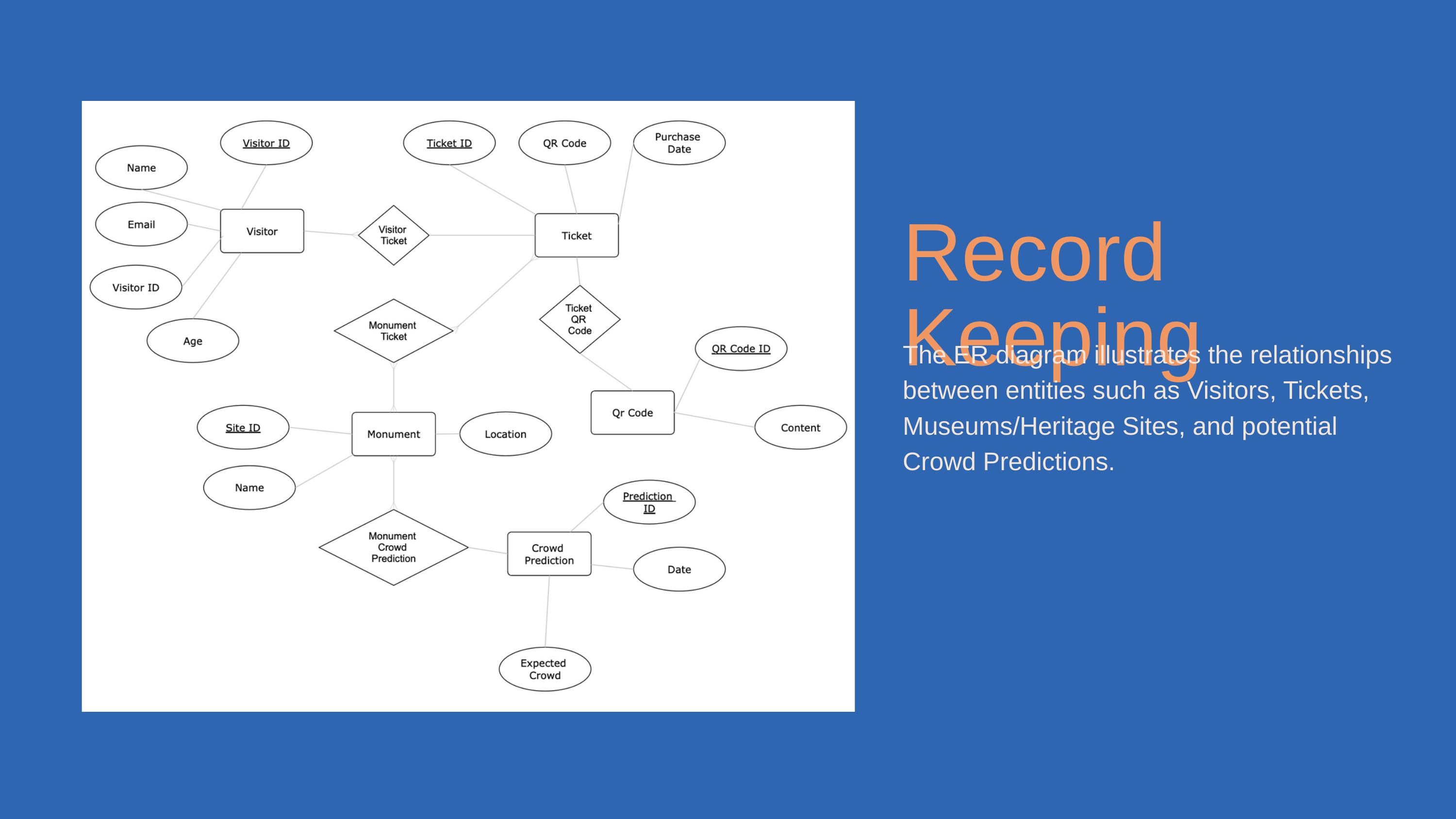

Record Keeping
The ER diagram illustrates the relationships between entities such as Visitors, Tickets, Museums/Heritage Sites, and potential Crowd Predictions.